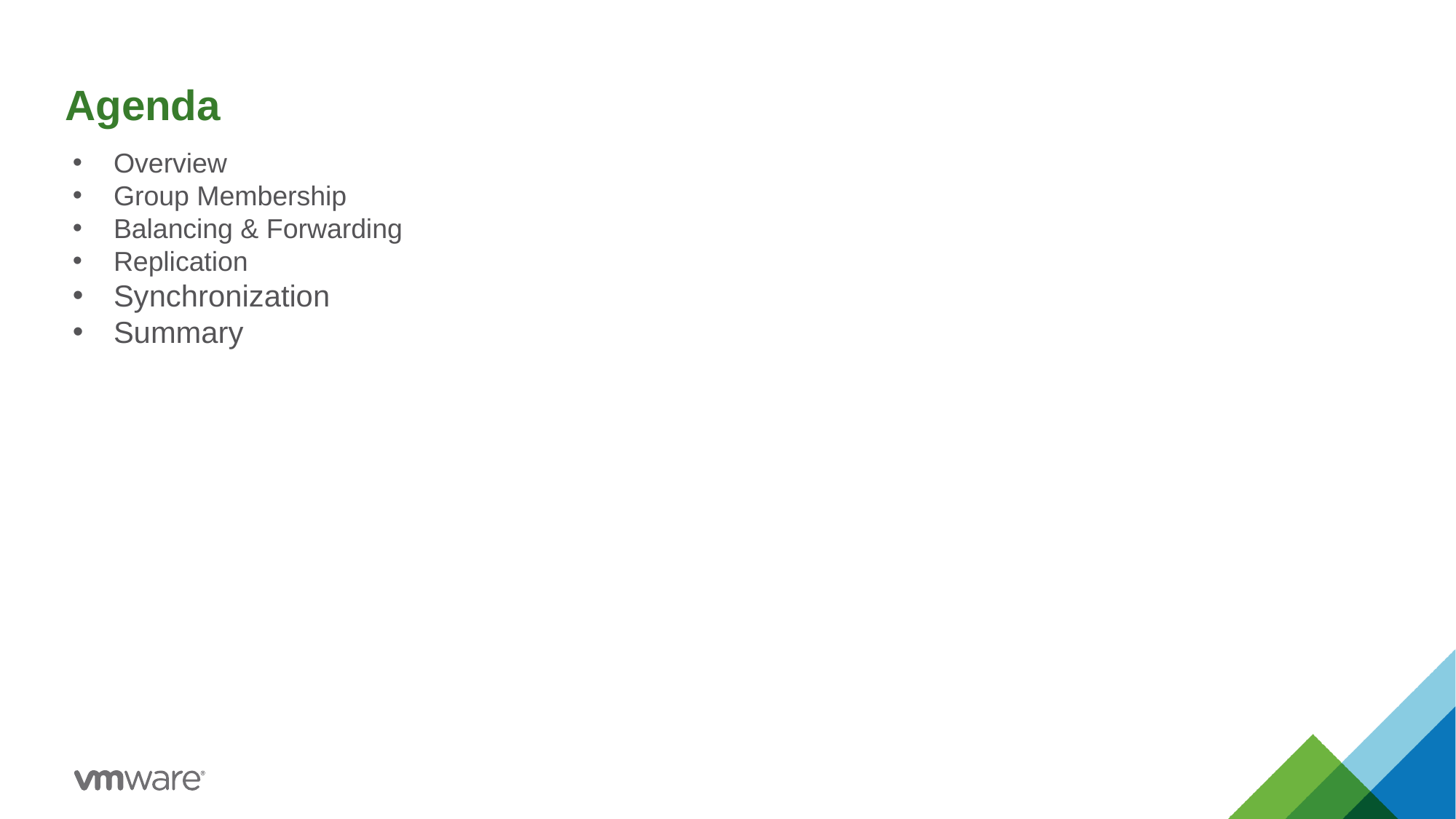

Agenda
Overview
Group Membership
Balancing & Forwarding
Replication
Synchronization
Summary